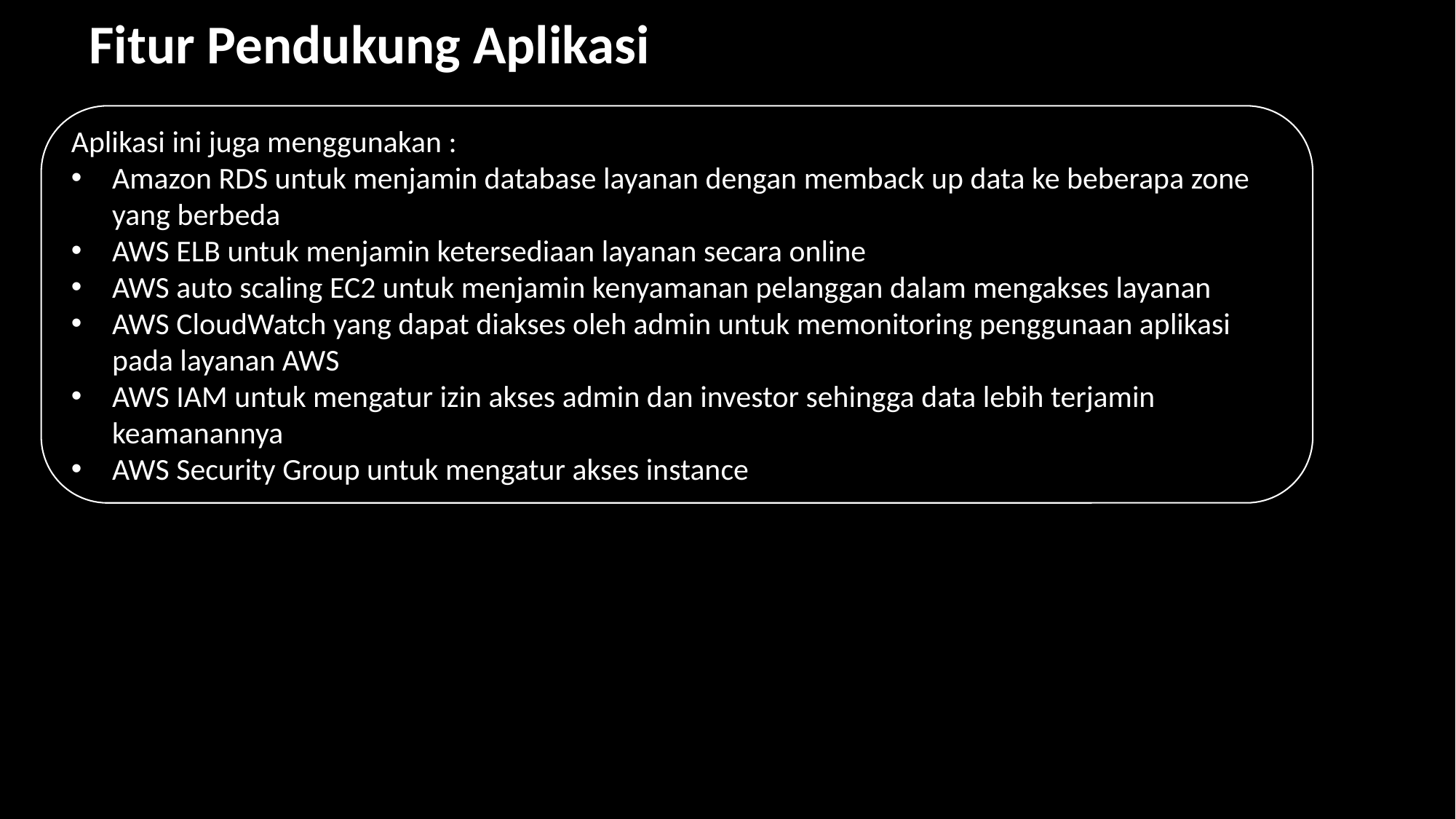

Fitur Pendukung Aplikasi
Aplikasi ini juga menggunakan :
Amazon RDS untuk menjamin database layanan dengan memback up data ke beberapa zone yang berbeda
AWS ELB untuk menjamin ketersediaan layanan secara online
AWS auto scaling EC2 untuk menjamin kenyamanan pelanggan dalam mengakses layanan
AWS CloudWatch yang dapat diakses oleh admin untuk memonitoring penggunaan aplikasi pada layanan AWS
AWS IAM untuk mengatur izin akses admin dan investor sehingga data lebih terjamin keamanannya
AWS Security Group untuk mengatur akses instance